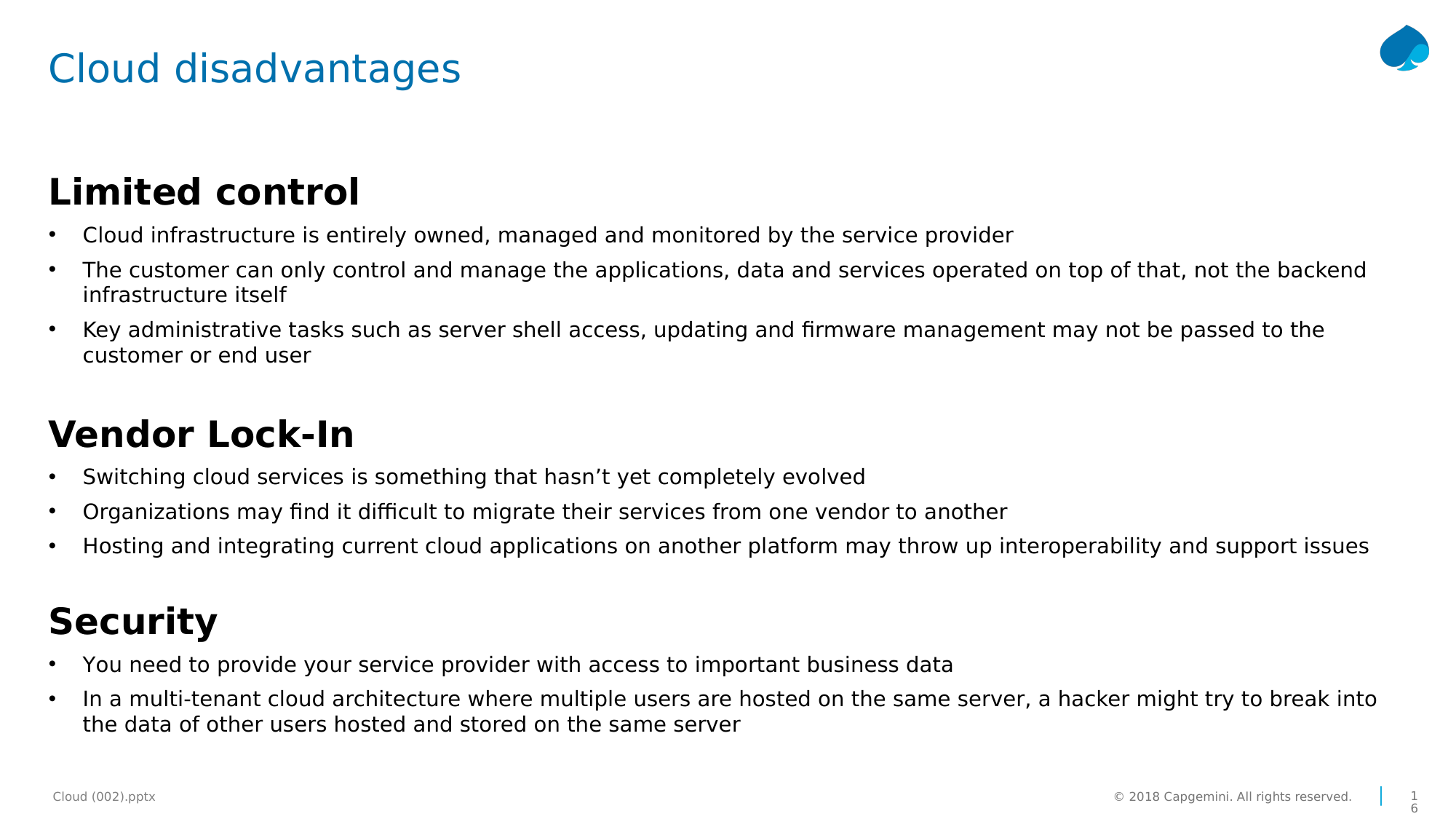

# Cloud disadvantages
Limited control
Cloud infrastructure is entirely owned, managed and monitored by the service provider
The customer can only control and manage the applications, data and services operated on top of that, not the backend infrastructure itself
Key administrative tasks such as server shell access, updating and firmware management may not be passed to the customer or end user

Vendor Lock-In
Switching cloud services is something that hasn’t yet completely evolved
Organizations may find it difficult to migrate their services from one vendor to another
Hosting and integrating current cloud applications on another platform may throw up interoperability and support issues

Security
You need to provide your service provider with access to important business data
In a multi-tenant cloud architecture where multiple users are hosted on the same server, a hacker might try to break into the data of other users hosted and stored on the same server
© 2018 Capgemini. All rights reserved.
16